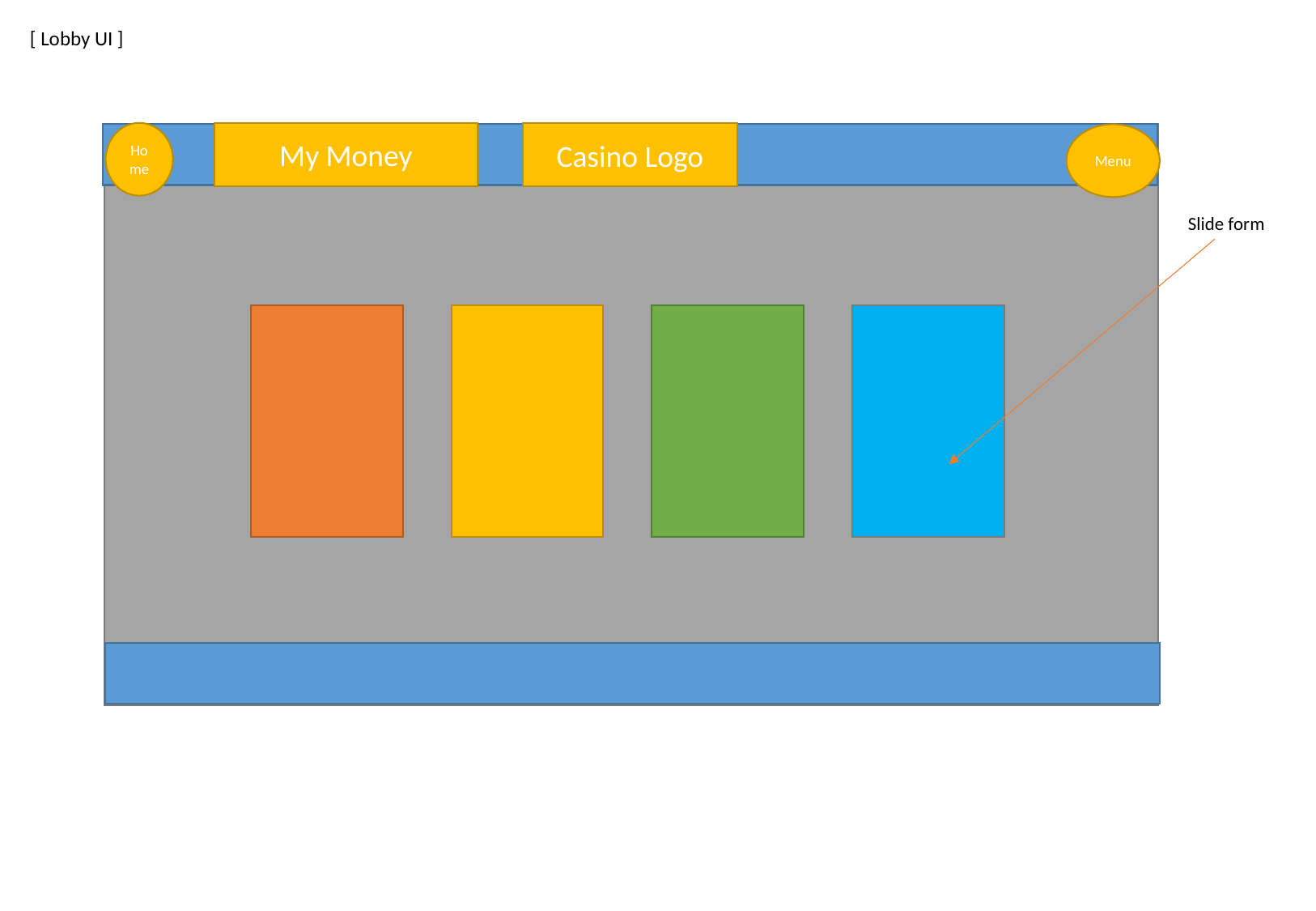

[ Lobby UI ]

Home
Casino Logo
My Money

Menu
Slide form